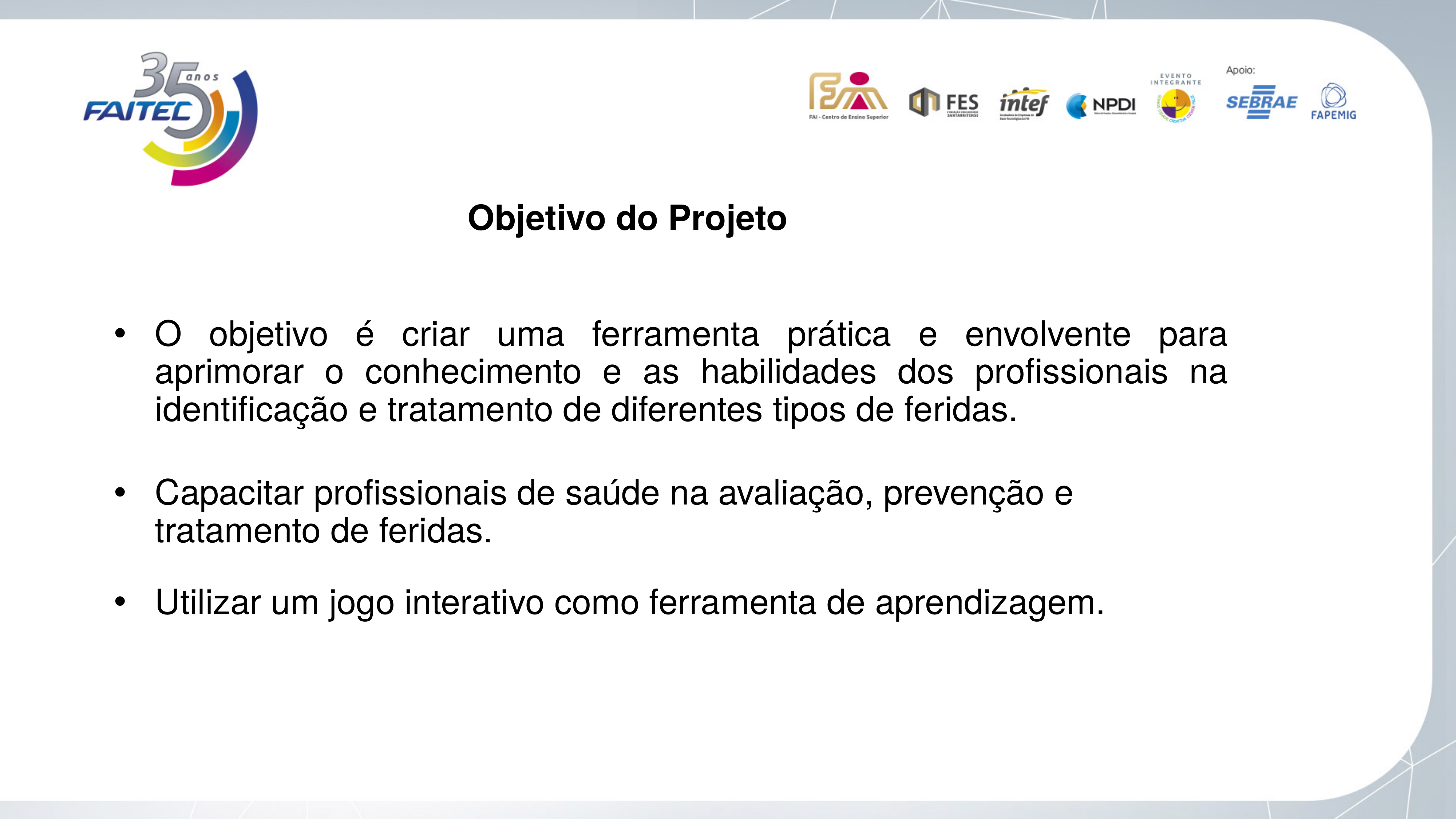

Objetivo do Projeto
O objetivo é criar uma ferramenta prática e envolvente para aprimorar o conhecimento e as habilidades dos profissionais na identificação e tratamento de diferentes tipos de feridas.
Capacitar profissionais de saúde na avaliação, prevenção e tratamento de feridas.
Utilizar um jogo interativo como ferramenta de aprendizagem.